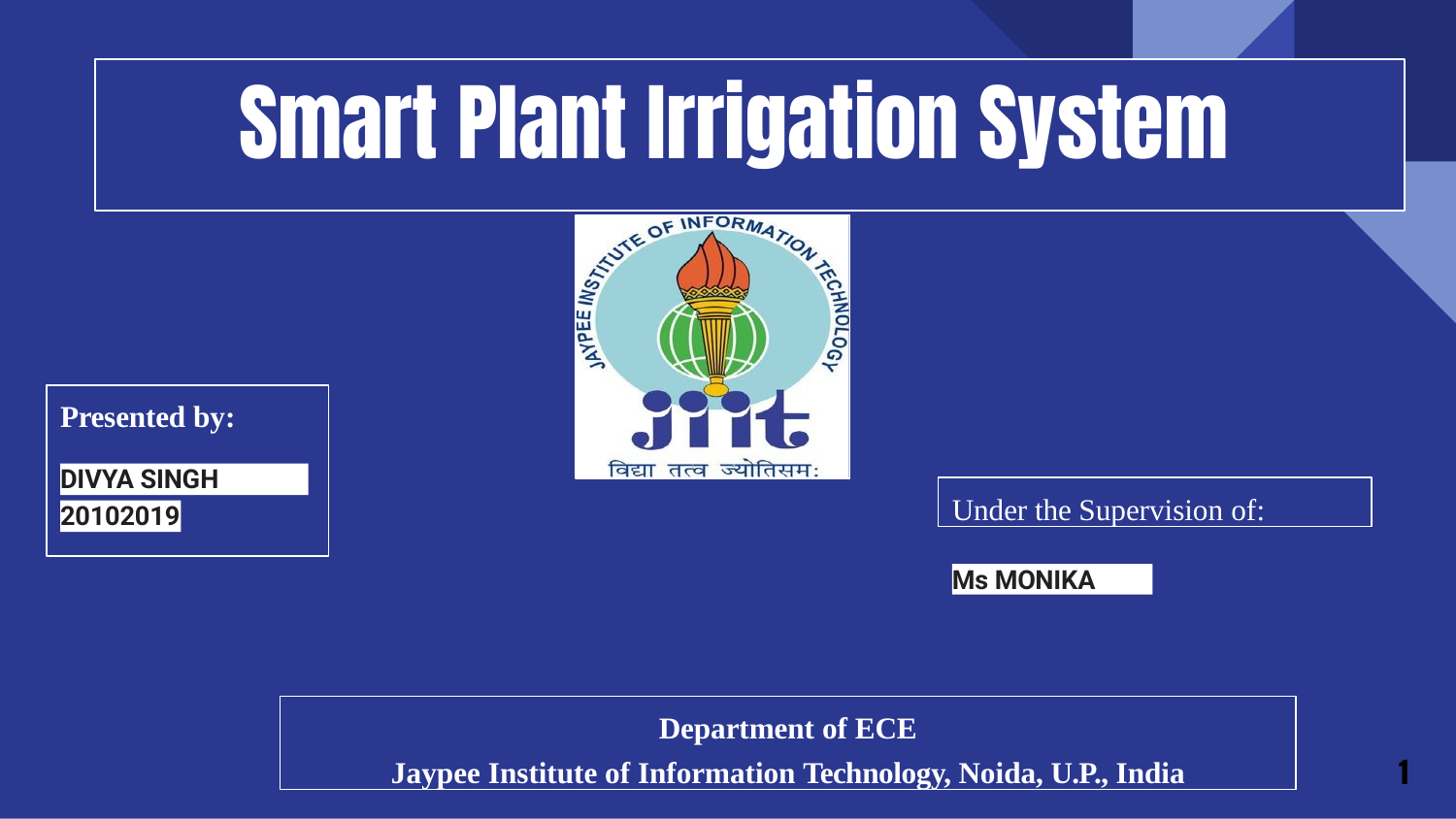

# Smart Plant Irrigation System

Presented by:
DIVYA SINGH  20102019

Under the Supervision of:
Ms MONIKA
Department of ECE
Jaypee Institute of Information Technology, Noida, U.P., India
1